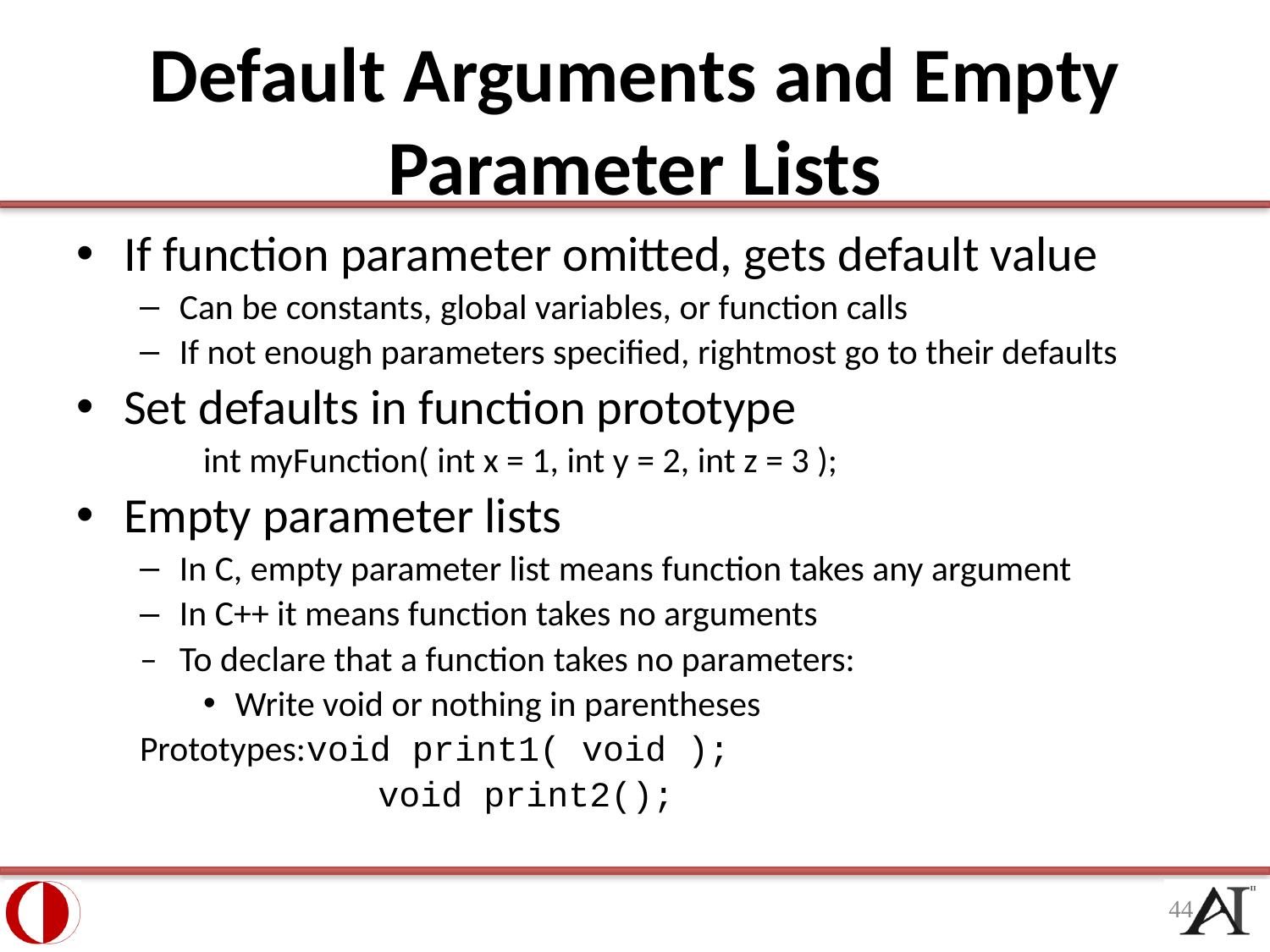

# Default Arguments and Empty Parameter Lists
If function parameter omitted, gets default value
Can be constants, global variables, or function calls
If not enough parameters specified, rightmost go to their defaults
Set defaults in function prototype
int myFunction( int x = 1, int y = 2, int z = 3 );
Empty parameter lists
In C, empty parameter list means function takes any argument
In C++ it means function takes no arguments
–	To declare that a function takes no parameters:
Write void or nothing in parentheses
Prototypes:	void print1( void );
			void print2();
44